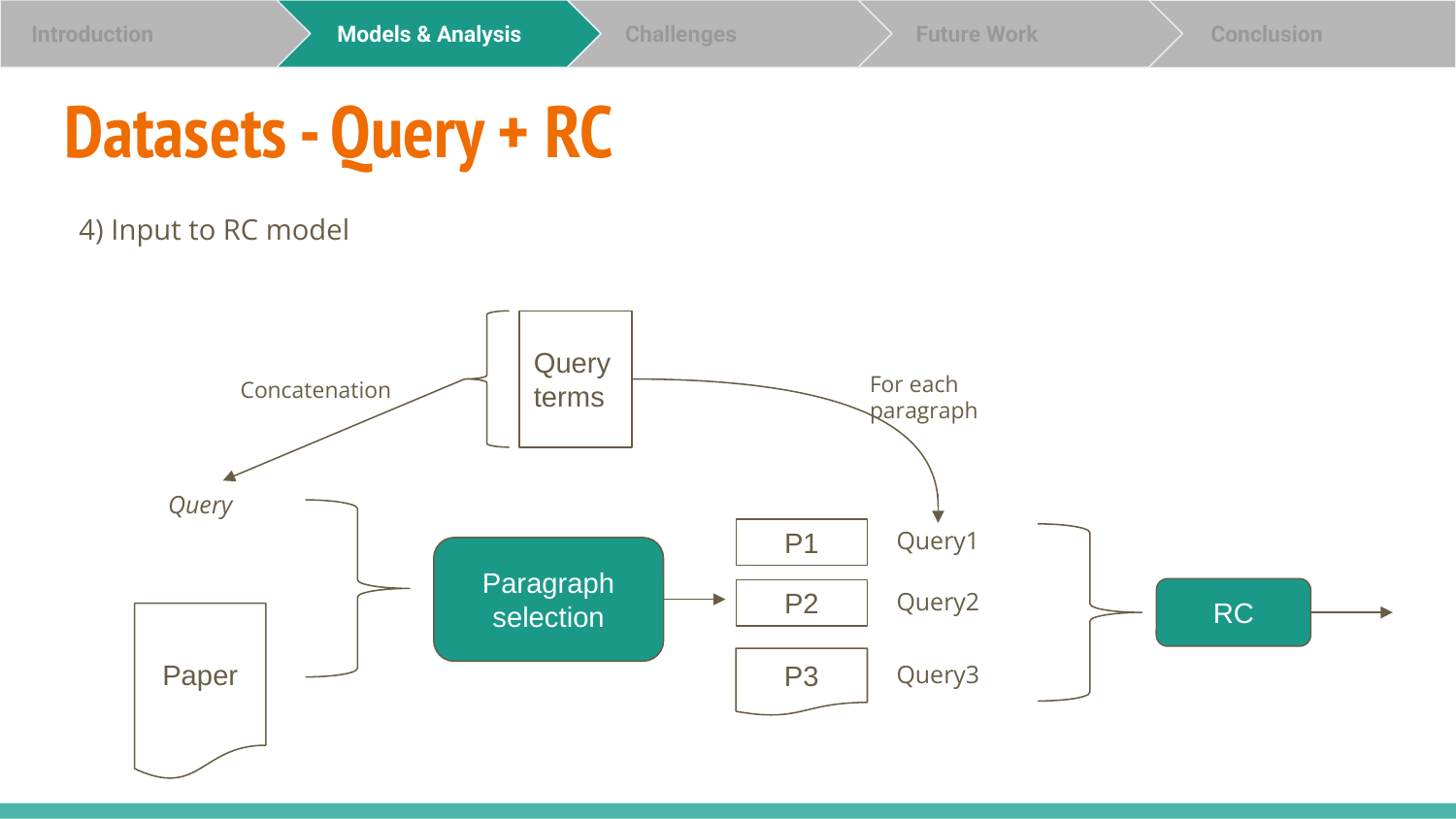

Analysis
         Challenges
         Evaluation
         Future Work
              Conclusion
              Conclusion
   Introduction
   Introduction
   Introduction
        Models
        Models & Analysis
        Models & Analysis
# Datasets - Query + RC
4) Input to RC model

Query terms
For each paragraph
Concatenation
Query

Query1
P1

Paragraph selection
Query2
RC
P2
Paper
Query3
P3